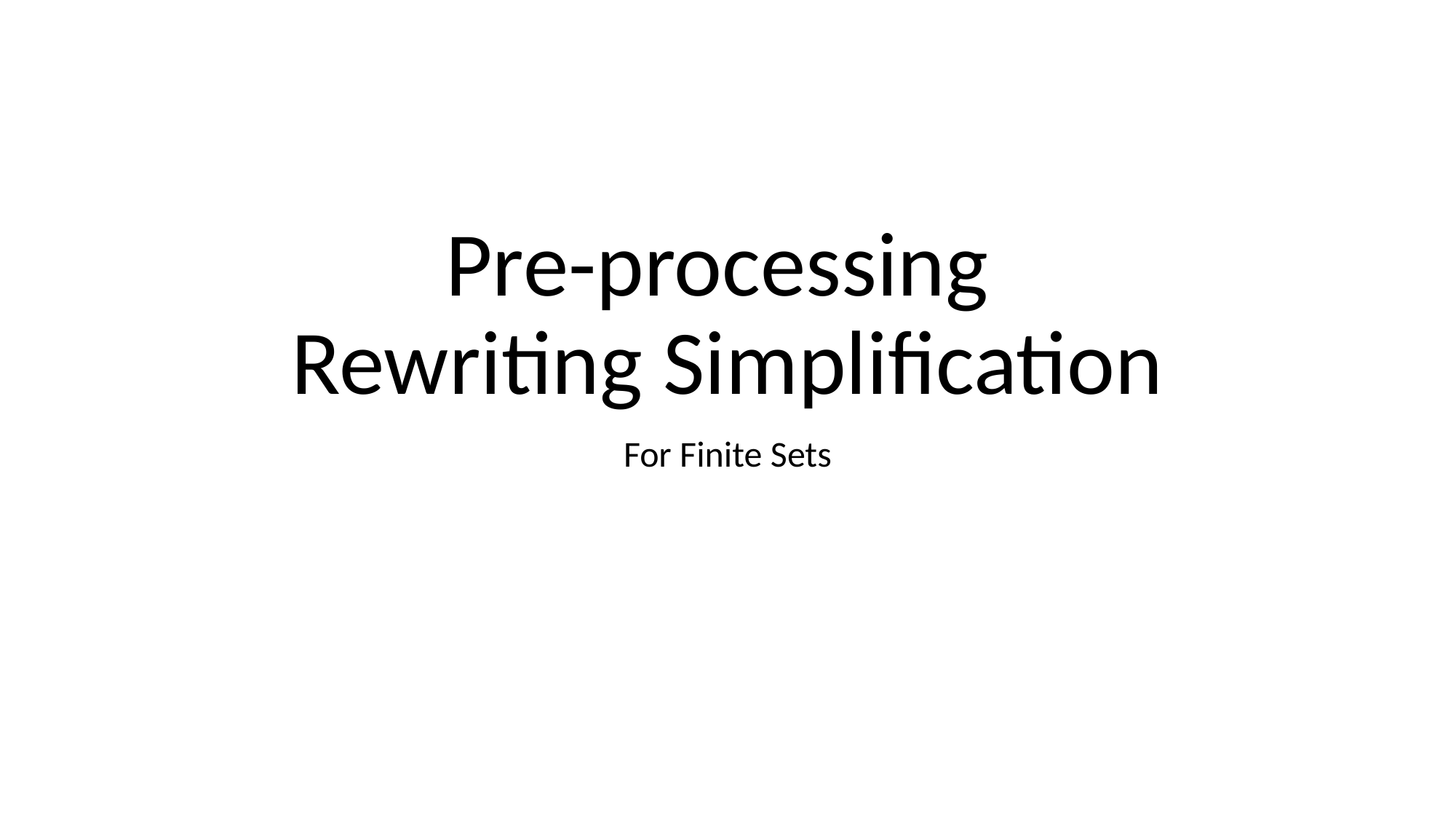

# Pre-processing Rewriting Simplification
For Finite Sets